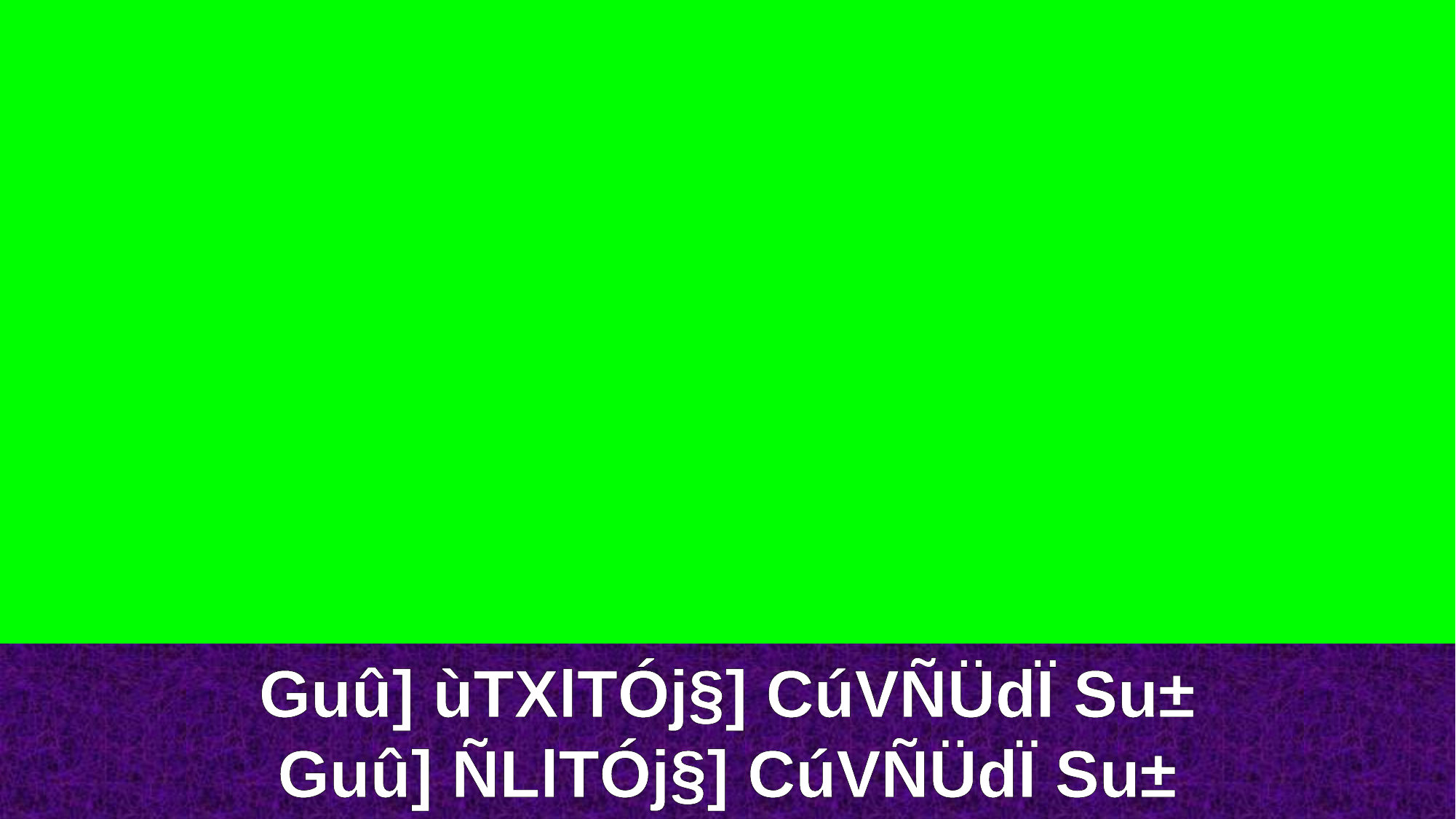

Guû] ùTXlTÓj§] CúVÑÜdÏ Su±
Guû] ÑLlTÓj§] CúVÑÜdÏ Su±